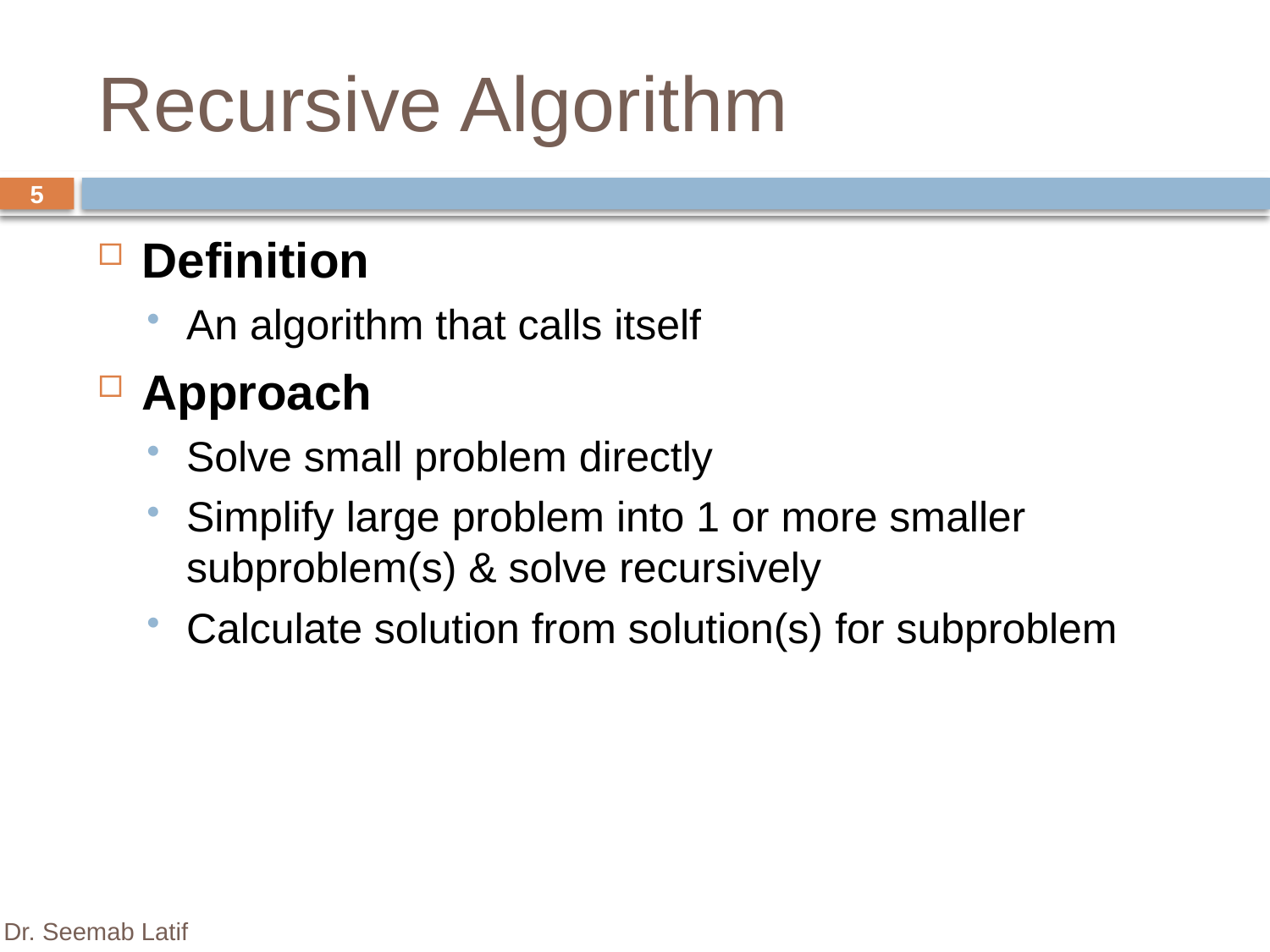

# Recursive Algorithm
5
Definition
An algorithm that calls itself
Approach
Solve small problem directly
Simplify large problem into 1 or more smaller subproblem(s) & solve recursively
Calculate solution from solution(s) for subproblem